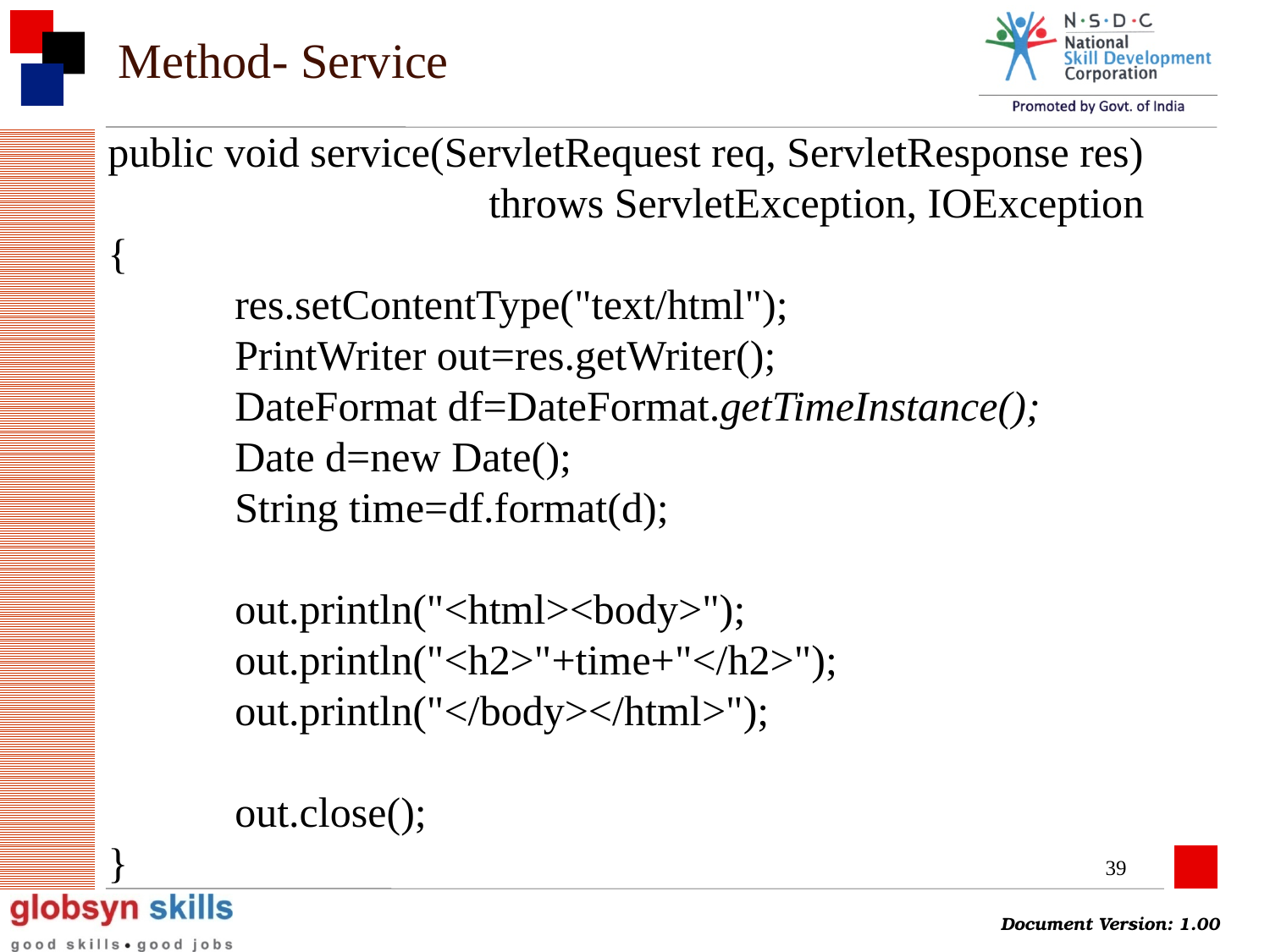

# Method- Service
public void service(ServletRequest req, ServletResponse res)
			throws ServletException, IOException
{
	res.setContentType("text/html");
	PrintWriter out=res.getWriter();
	DateFormat df=DateFormat.getTimeInstance();
	Date d=new Date();
	String time=df.format(d);

	out.println("<html><body>");
	out.println("<h2>"+time+"</h2>");
	out.println("</body></html>");

	out.close();
}